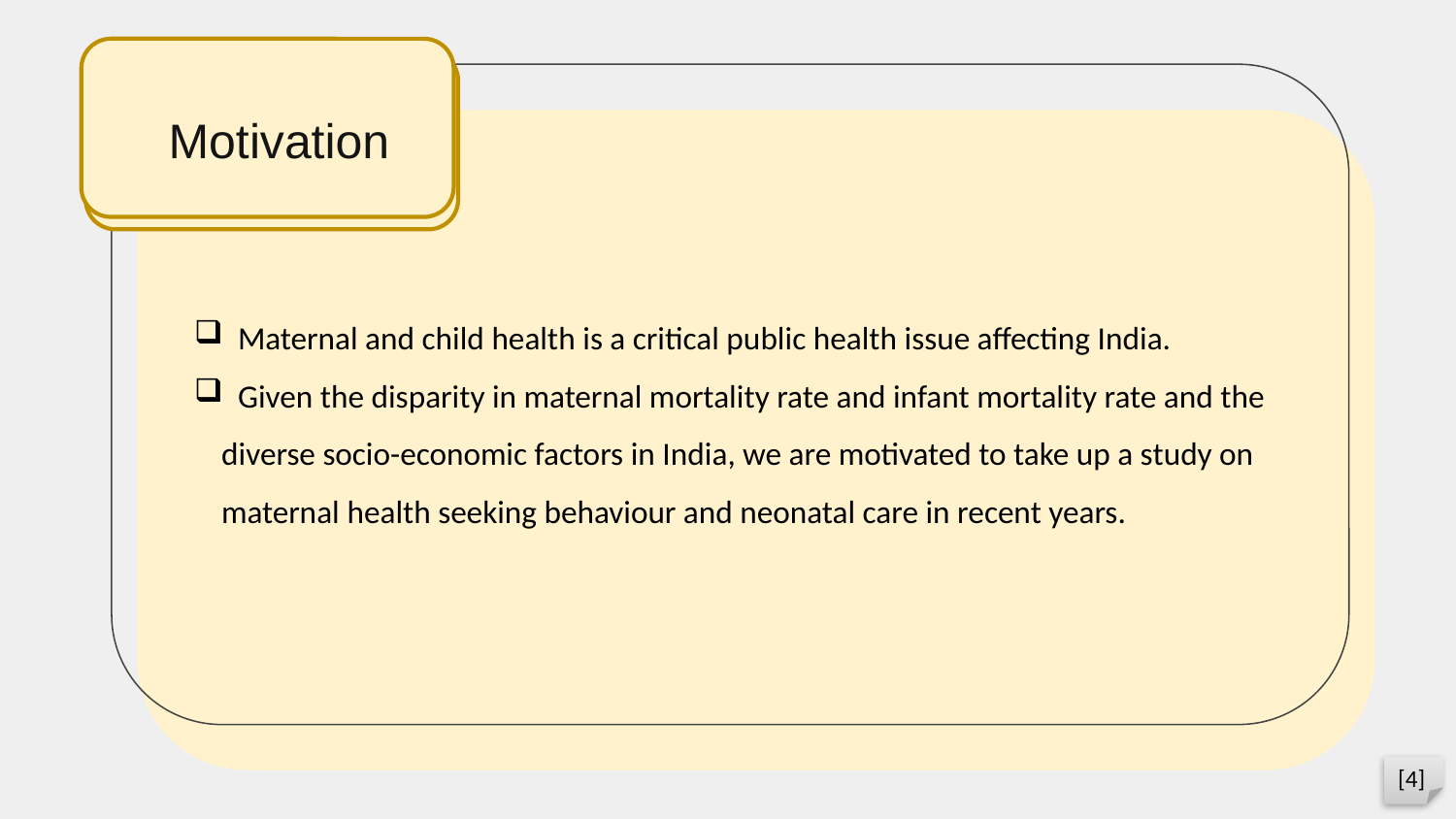

Motivation
  Maternal and child health is a critical public health issue affecting India.
  Given the disparity in maternal mortality rate and infant mortality rate and the diverse socio-economic factors in India, we are motivated to take up a study on maternal health seeking behaviour and neonatal care in recent years.

[4]